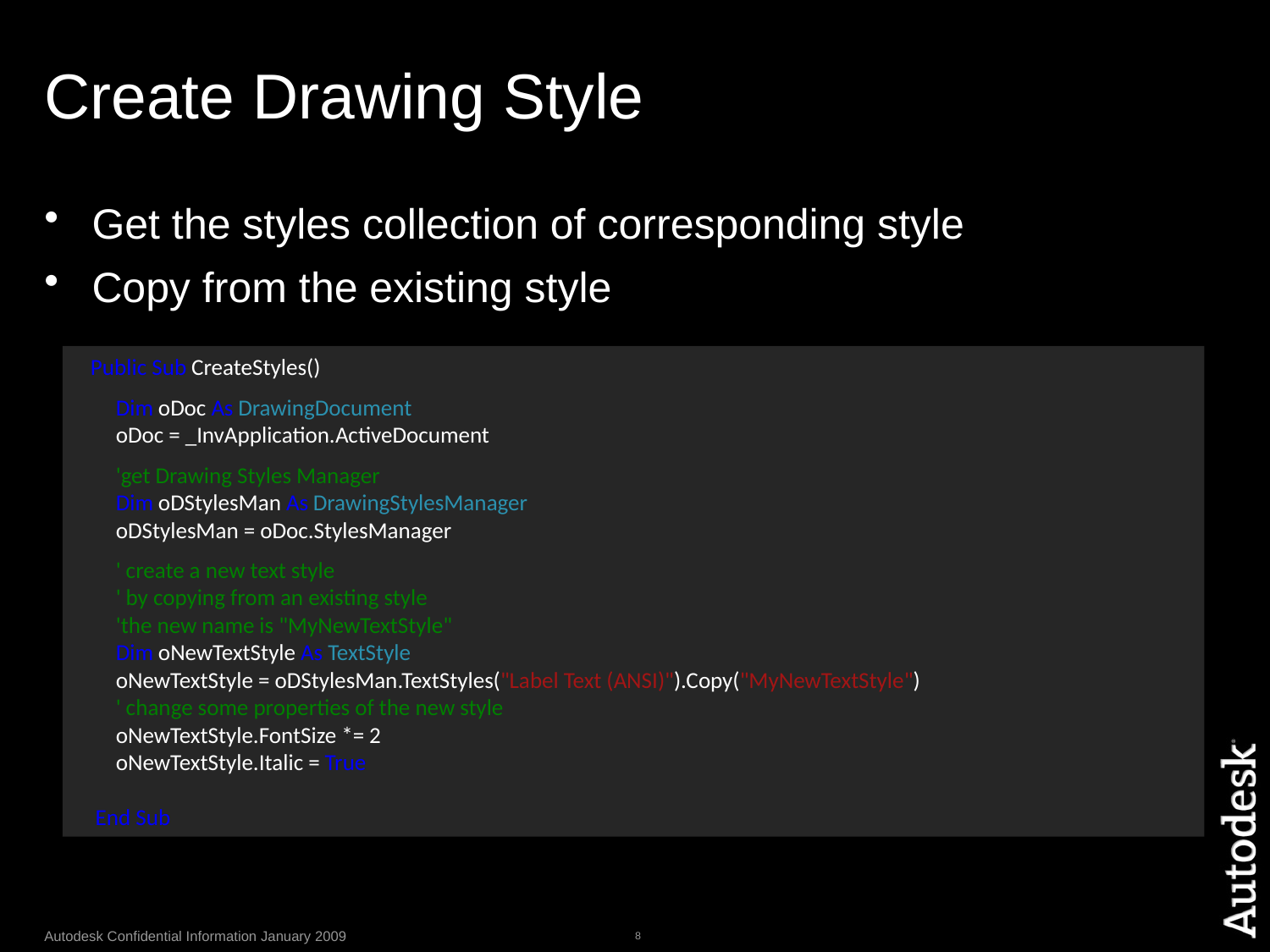

# Create Drawing Style
Get the styles collection of corresponding style
Copy from the existing style

   Public Sub CreateStyles()

        Dim oDoc As DrawingDocument
        oDoc = _InvApplication.ActiveDocument

        'get Drawing Styles Manager
        Dim oDStylesMan As DrawingStylesManager
        oDStylesMan = oDoc.StylesManager

        ' create a new text style
        ' by copying from an existing style
        'the new name is "MyNewTextStyle"
        Dim oNewTextStyle As TextStyle
        oNewTextStyle = oDStylesMan.TextStyles("Label Text (ANSI)").Copy("MyNewTextStyle")
        ' change some properties of the new style
        oNewTextStyle.FontSize *= 2
        oNewTextStyle.Italic = True

    End Sub